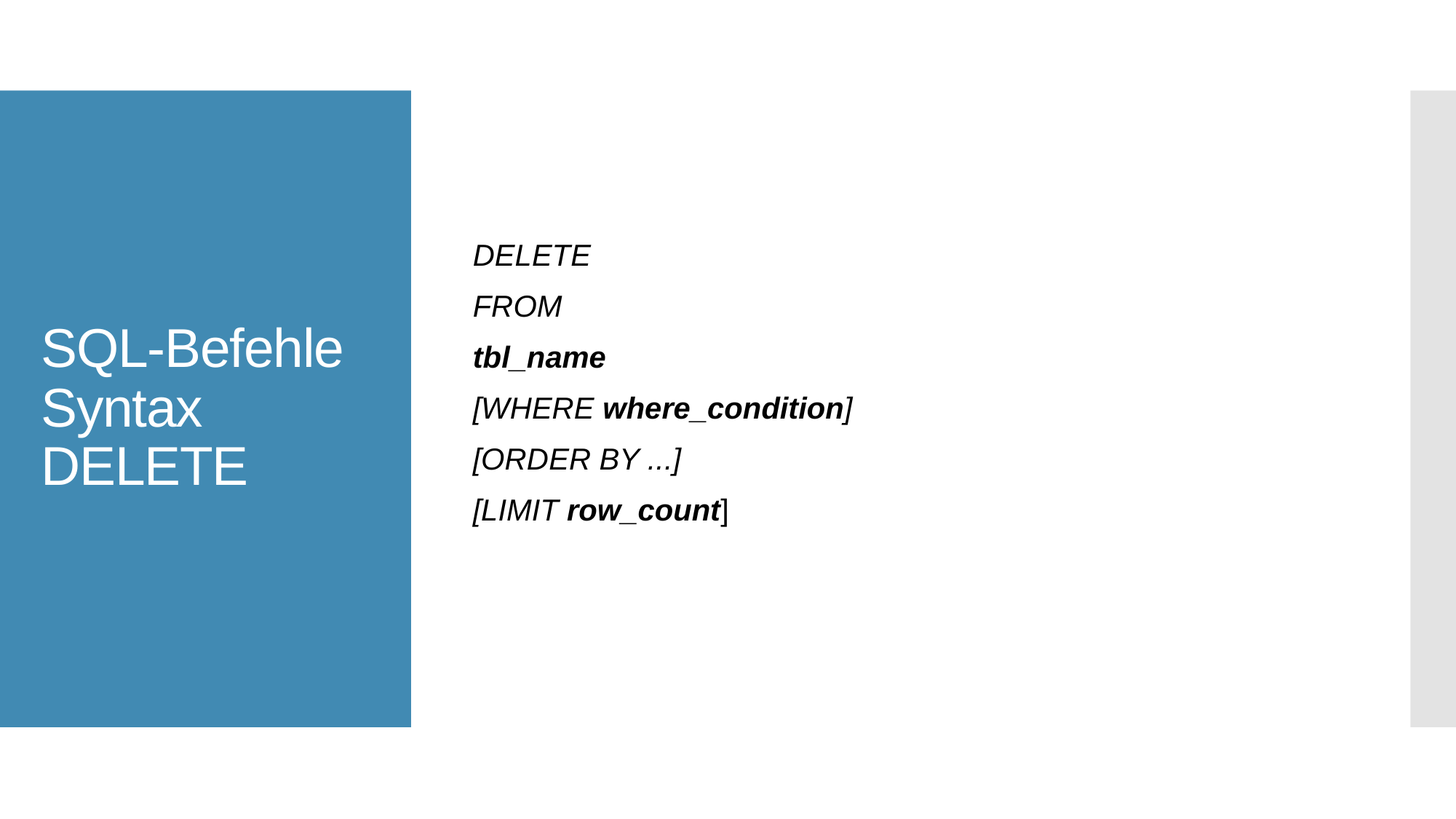

DELETE
FROM
tbl_name
[WHERE where_condition]
[ORDER BY ...]
[LIMIT row_count]

# SQL-Befehle Syntax DELETE